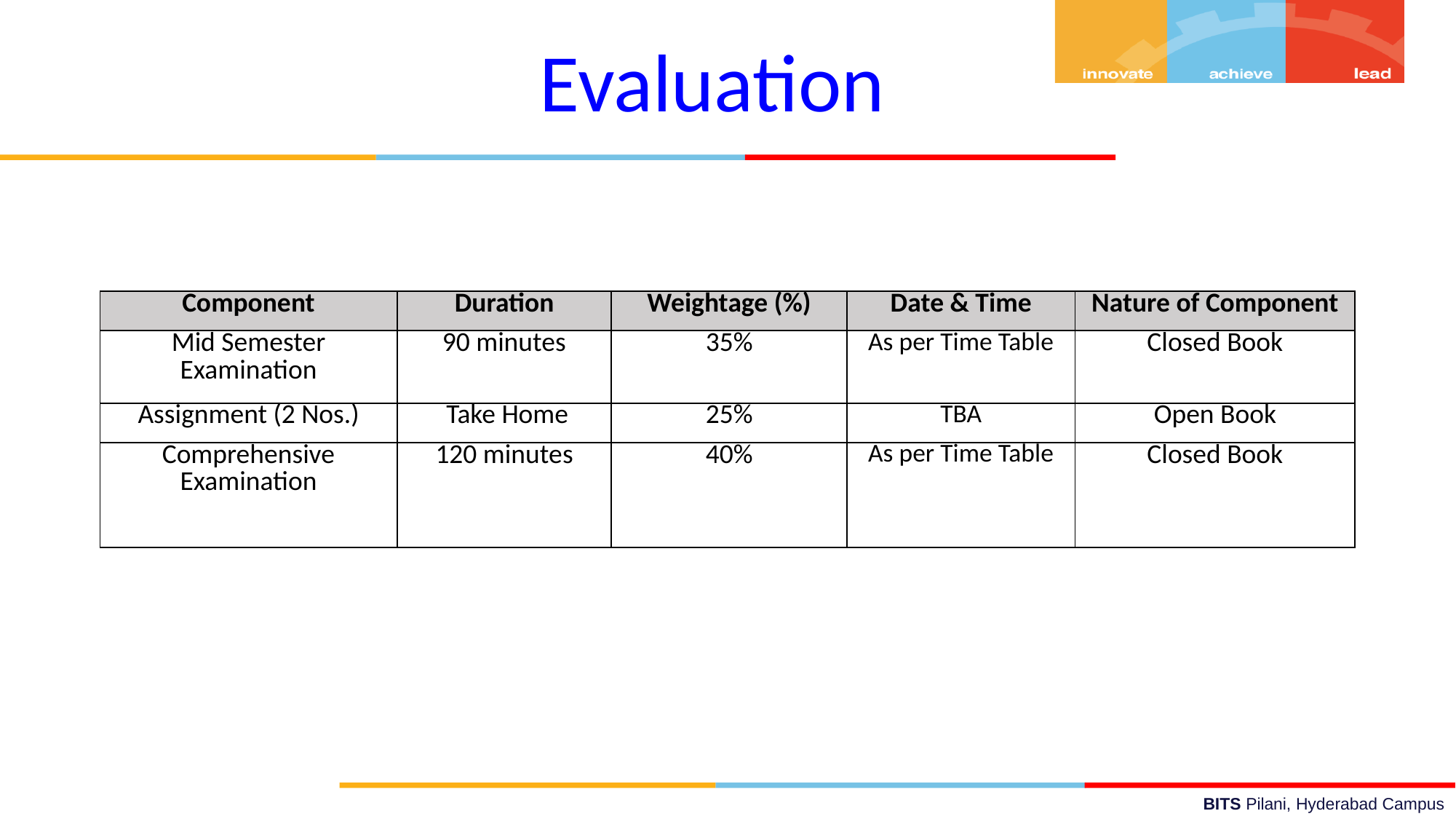

Evaluation
| Component | Duration | Weightage (%) | Date & Time | Nature of Component |
| --- | --- | --- | --- | --- |
| Mid Semester Examination | 90 minutes | 35% | As per Time Table | Closed Book |
| Assignment (2 Nos.) | Take Home | 25% | TBA | Open Book |
| Comprehensive Examination | 120 minutes | 40% | As per Time Table | Closed Book |